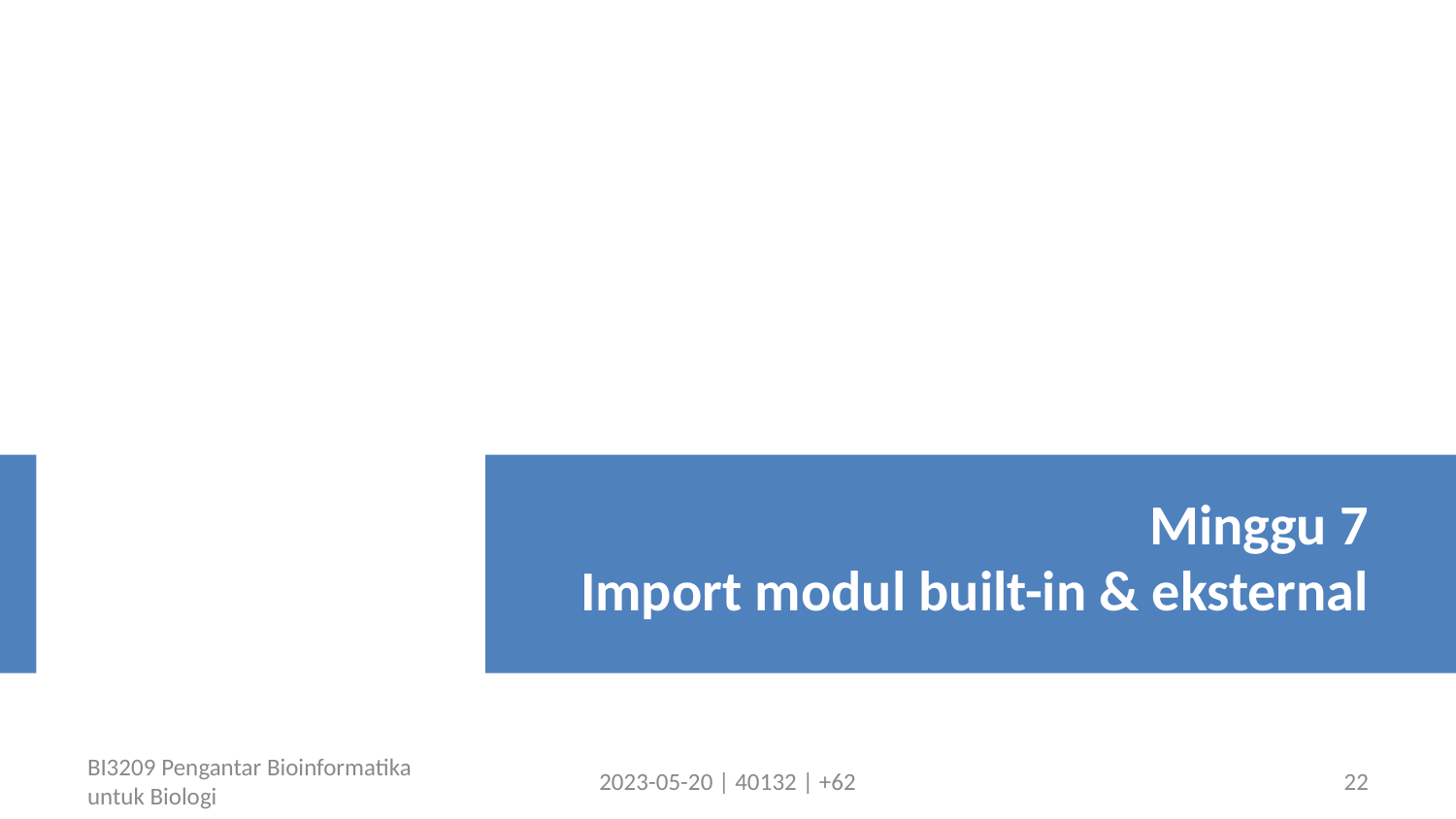

Minggu 7
Import modul built-in & eksternal
BI3209 Pengantar Bioinformatika untuk Biologi
2023-05-20 | 40132 | +62
22